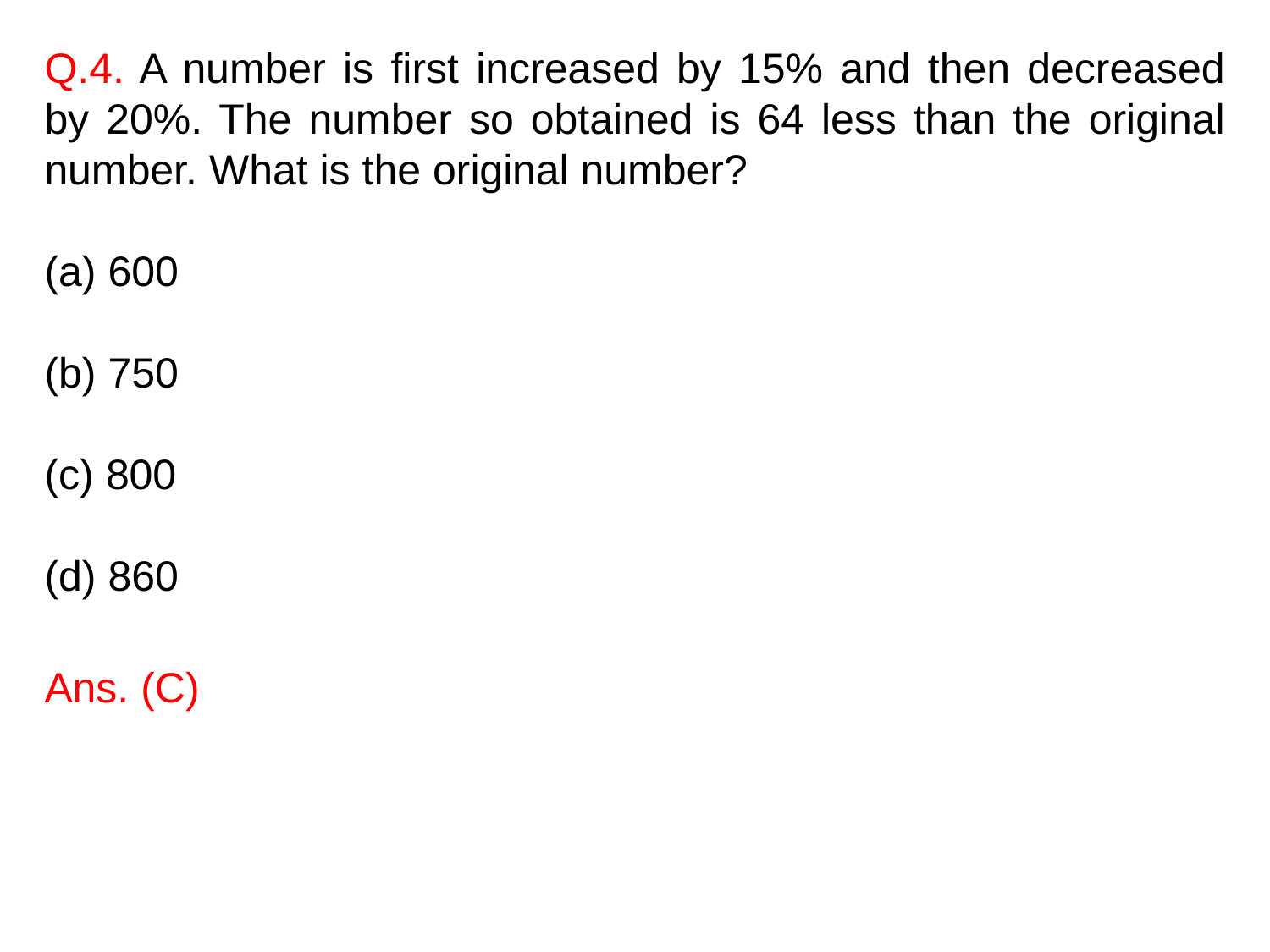

Q.4. A number is first increased by 15% and then decreased by 20%. The number so obtained is 64 less than the original number. What is the original number?

 600

 750

 800

 860
Ans. (C)